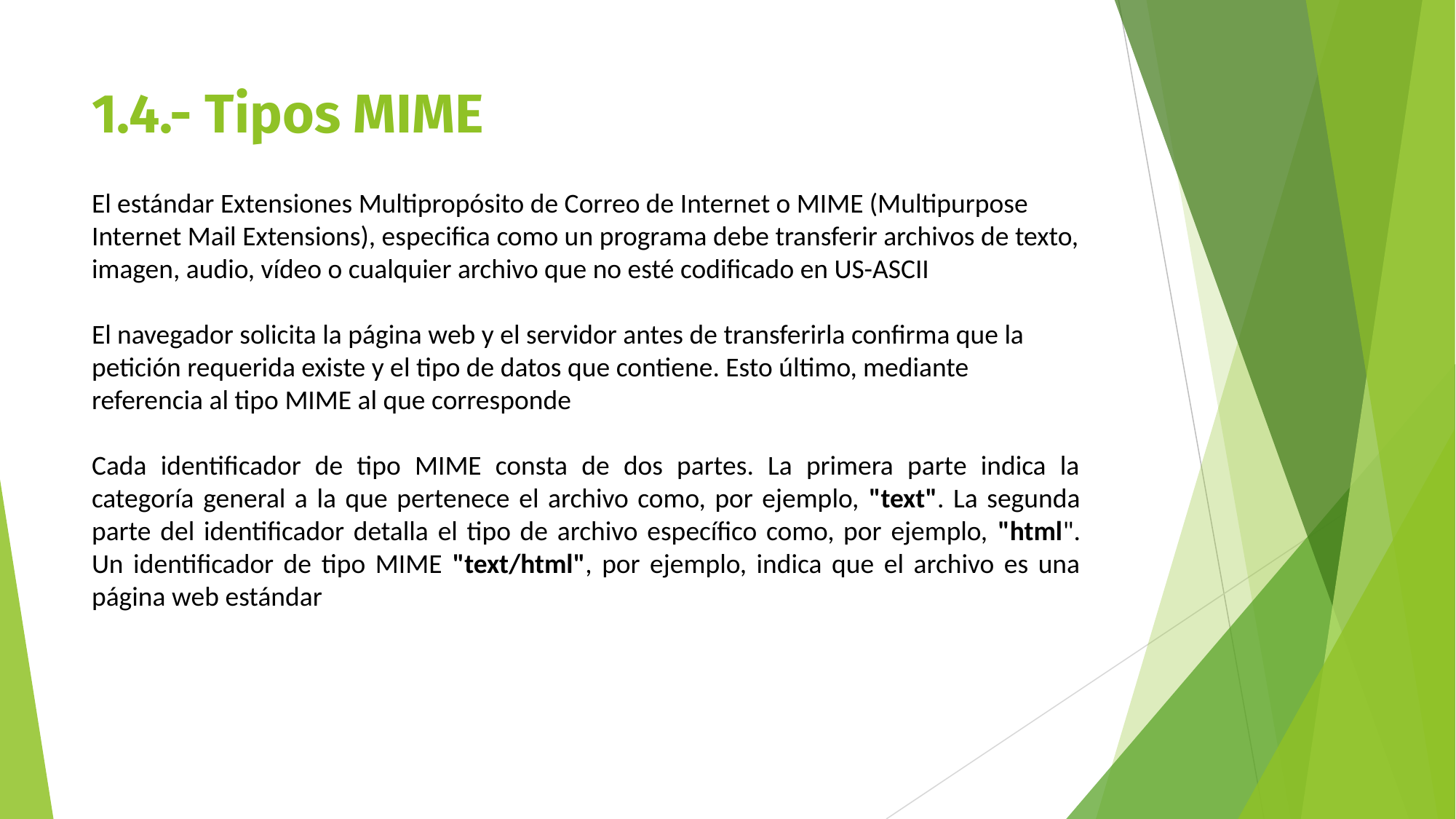

# 1.4.- Tipos MIME
El estándar Extensiones Multipropósito de Correo de Internet o MIME (Multipurpose Internet Mail Extensions), especifica como un programa debe transferir archivos de texto, imagen, audio, vídeo o cualquier archivo que no esté codificado en US-ASCII

El navegador solicita la página web y el servidor antes de transferirla confirma que la petición requerida existe y el tipo de datos que contiene. Esto último, mediante referencia al tipo MIME al que corresponde

Cada identificador de tipo MIME consta de dos partes. La primera parte indica la categoría general a la que pertenece el archivo como, por ejemplo, "text". La segunda parte del identificador detalla el tipo de archivo específico como, por ejemplo, "html". Un identificador de tipo MIME "text/html", por ejemplo, indica que el archivo es una página web estándar